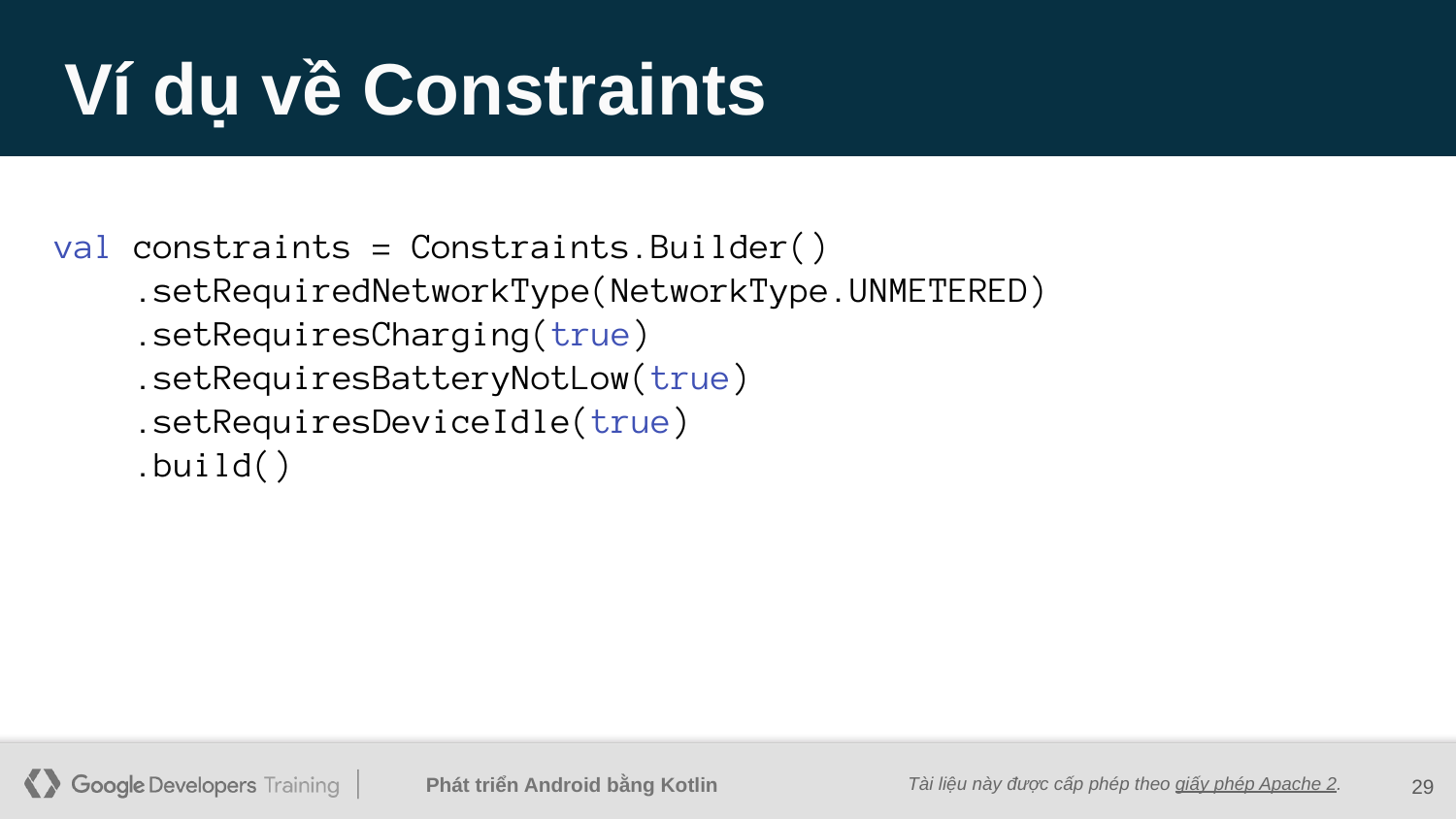

# Ví dụ về Constraints
val constraints = Constraints.Builder()
    .setRequiredNetworkType(NetworkType.UNMETERED)
    .setRequiresCharging(true)
    .setRequiresBatteryNotLow(true)
    .setRequiresDeviceIdle(true)
    .build()
29